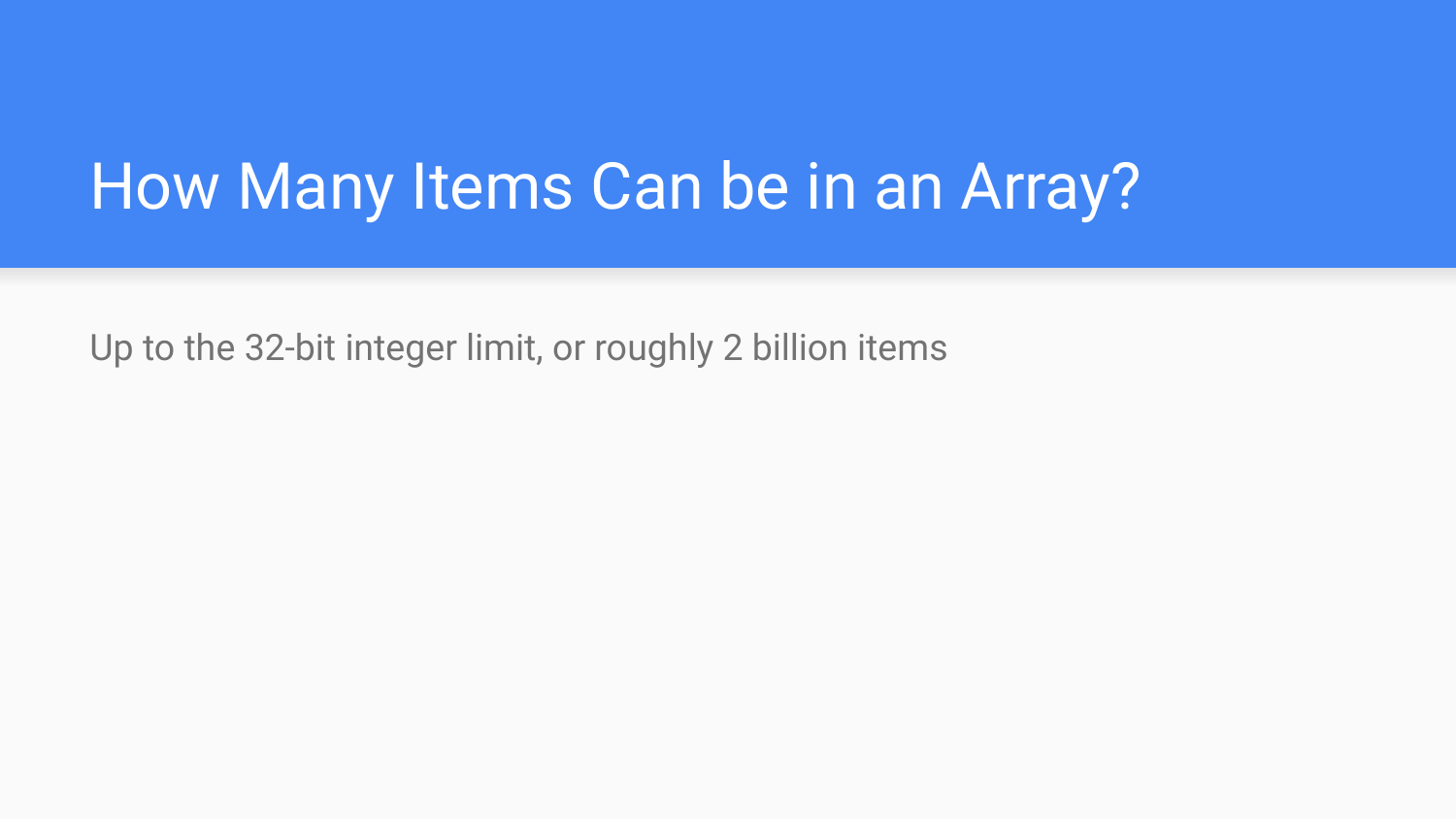

# How Many Items Can be in an Array?
Up to the 32-bit integer limit, or roughly 2 billion items